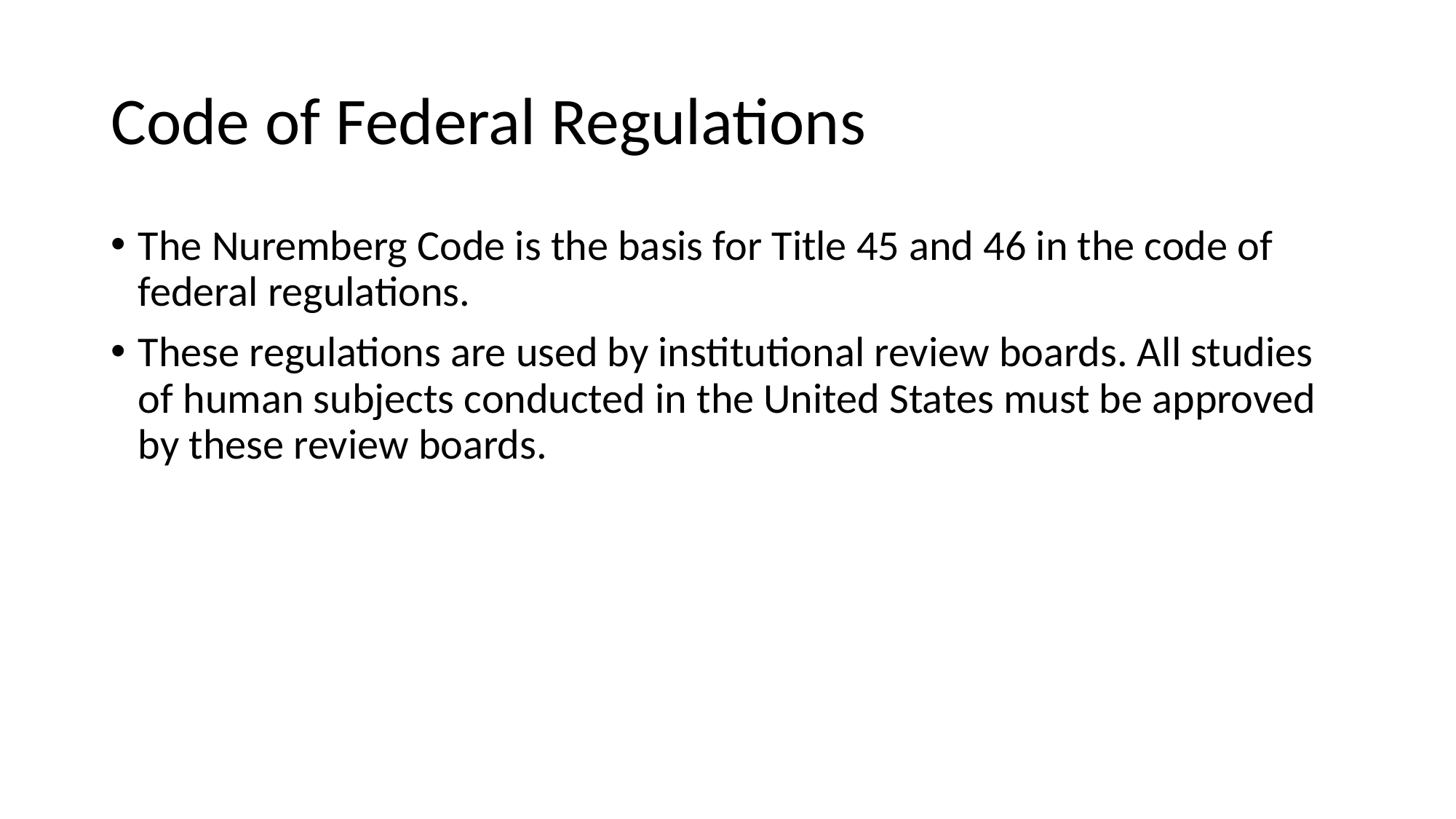

# Code of Federal Regulations
The Nuremberg Code is the basis for Title 45 and 46 in the code of federal regulations.
These regulations are used by institutional review boards. All studies of human subjects conducted in the United States must be approved by these review boards.